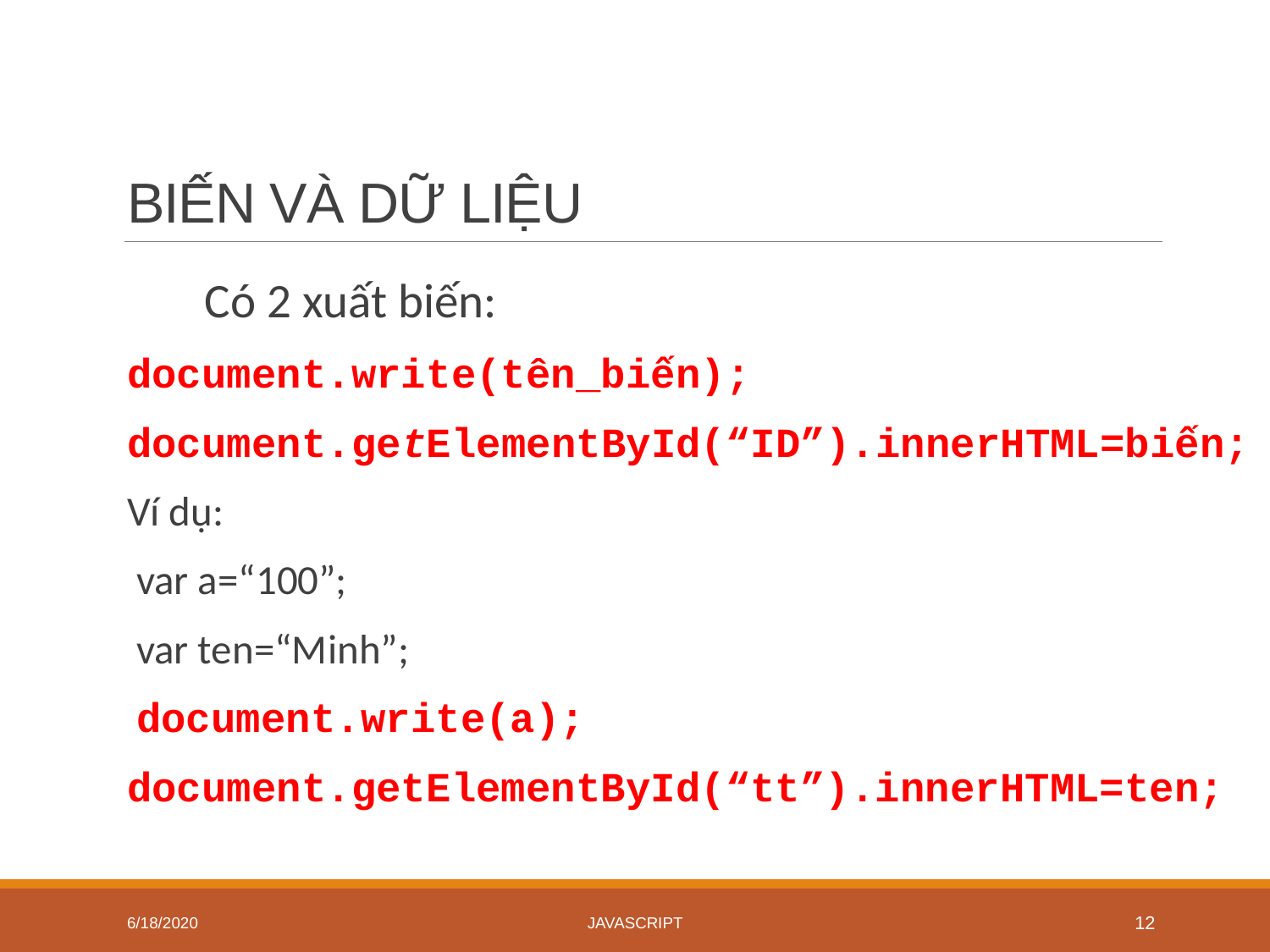

# BIẾN VÀ DỮ LIỆU
Có 2 xuất biến:
document.write(tên_biến);
document.getElementById(“ID”).innerHTML=biến;
Ví dụ:
 var a=“100”;
 var ten=“Minh”;
 document.write(a);
document.getElementById(“tt”).innerHTML=ten;
6/18/2020
JavaScript
12